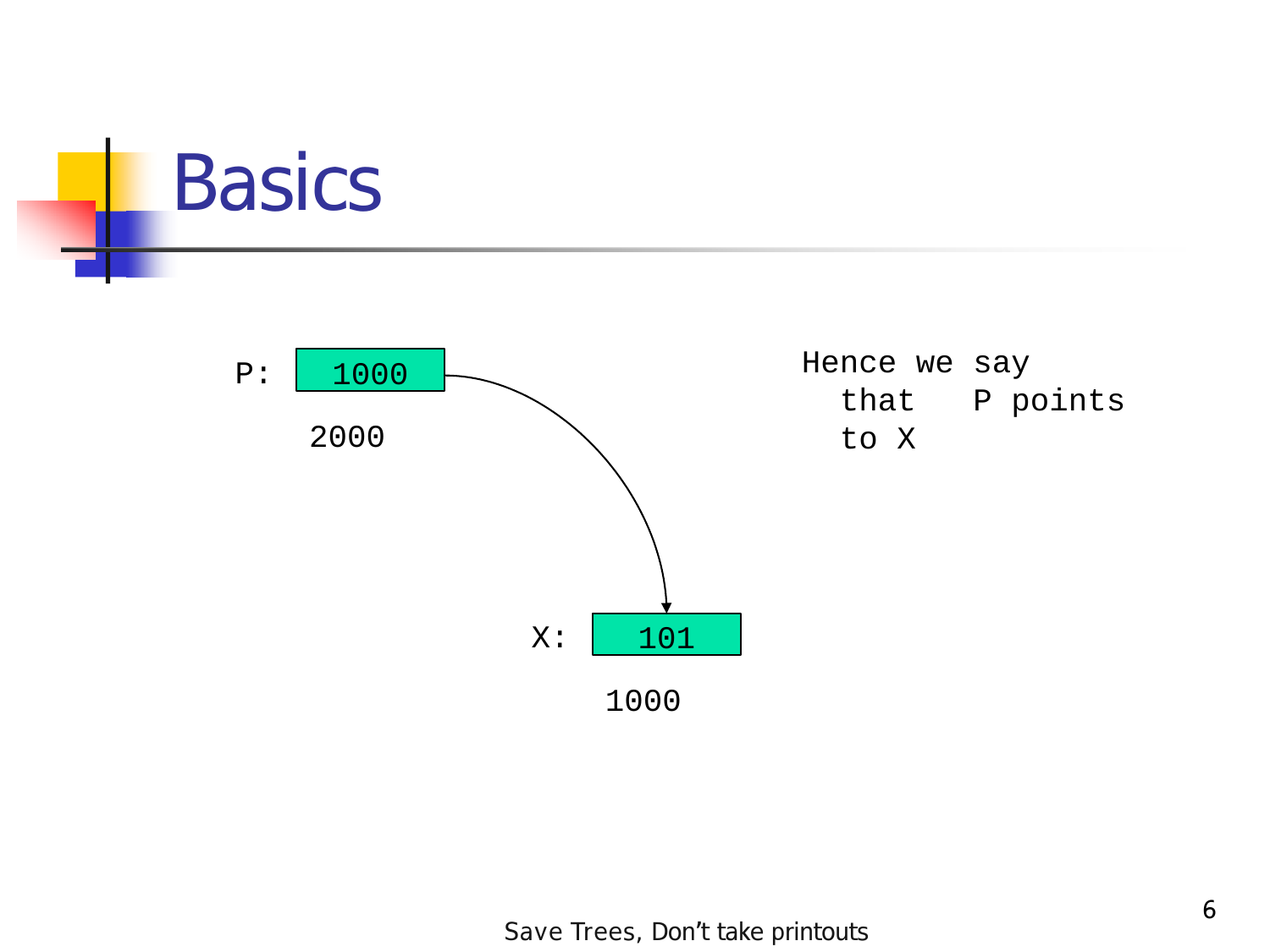

# Basics
Hence we say that   P points to X
1000
P:

2000
101
X:
1000
6
Save Trees, Don’t take printouts